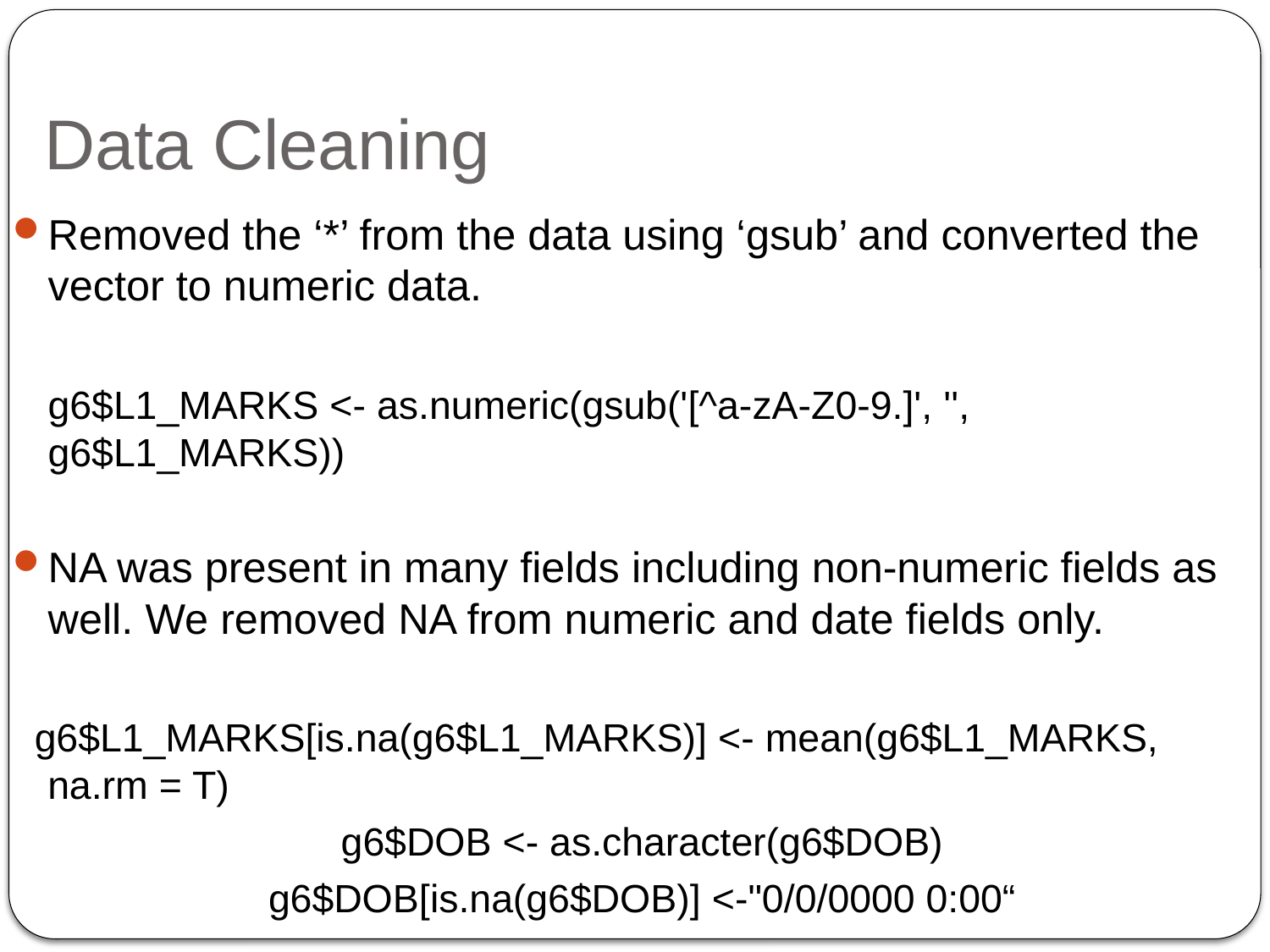

# Data Cleaning
Removed the ‘*’ from the data using ‘gsub’ and converted the vector to numeric data.

	g6$L1_MARKS <- as.numeric(gsub('[^a-zA-Z0-9.]', '', g6$L1_MARKS))

NA was present in many fields including non-numeric fields as well. We removed NA from numeric and date fields only.

  g6$L1_MARKS[is.na(g6$L1_MARKS)] <- mean(g6$L1_MARKS, na.rm = T)
	g6$DOB <- as.character(g6$DOB)
	g6$DOB[is.na(g6$DOB)] <-"0/0/0000 0:00“